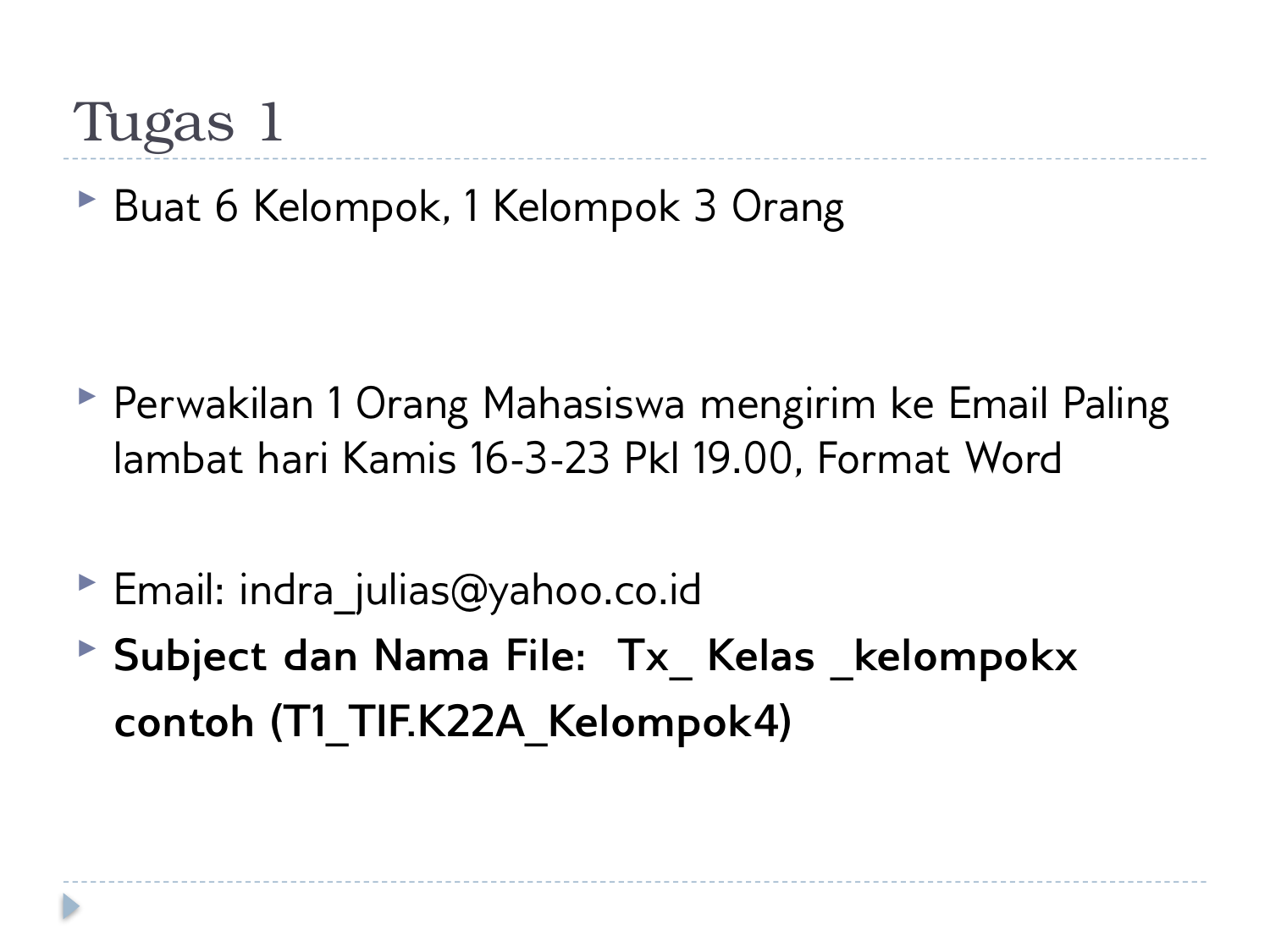

# Tugas 1
Buat 6 Kelompok, 1 Kelompok 3 Orang

Perwakilan 1 Orang Mahasiswa mengirim ke Email Paling lambat hari Kamis 16-3-23 Pkl 19.00, Format Word

Email: indra_julias@yahoo.co.id
Subject dan Nama File:  Tx_ Kelas _kelompokx
	contoh (T1_TIF.K22A_Kelompok4)